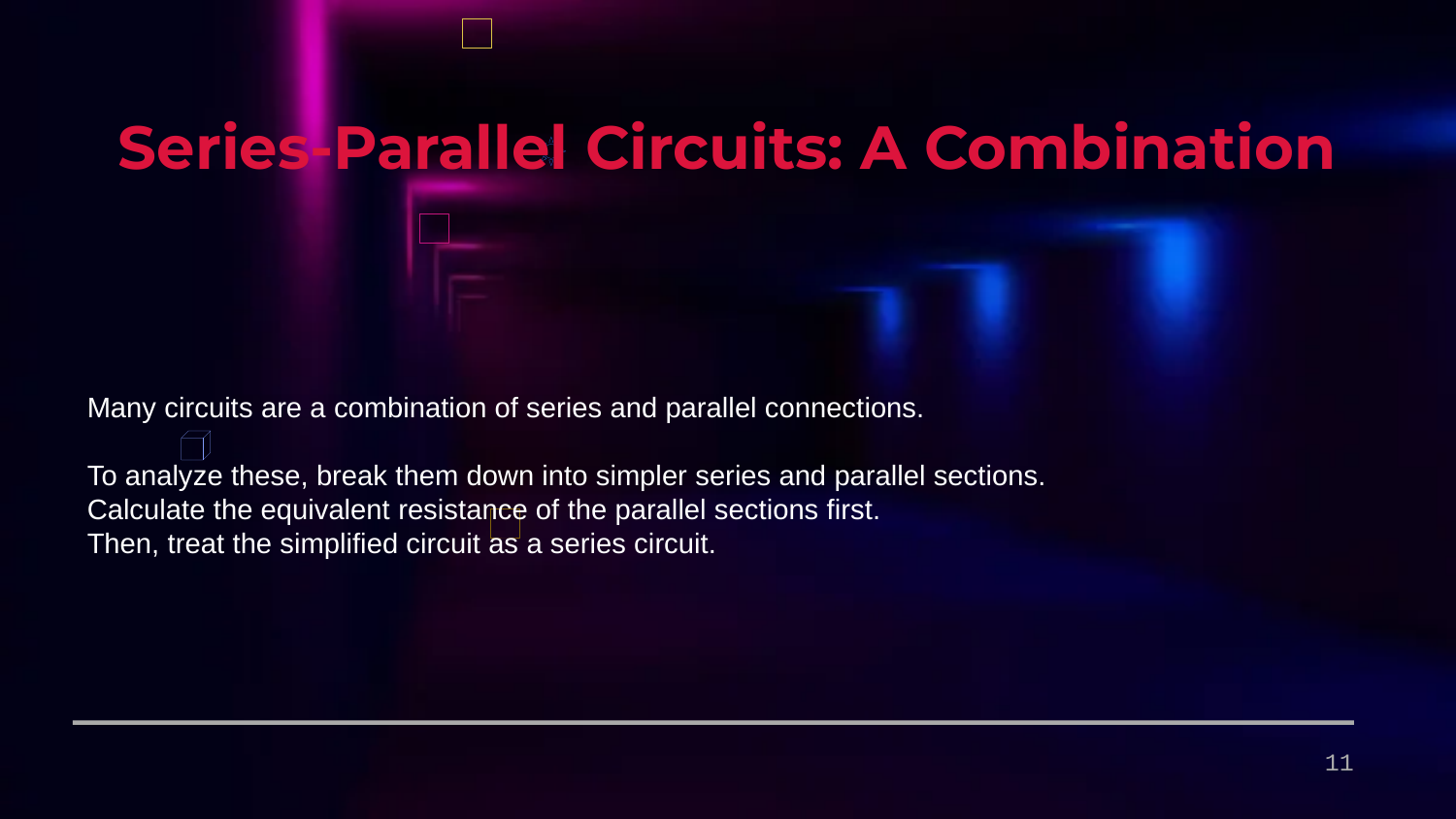

Series-Parallel Circuits: A Combination

Many circuits are a combination of series and parallel connections.

To analyze these, break them down into simpler series and parallel sections.
Calculate the equivalent resistance of the parallel sections first.
Then, treat the simplified circuit as a series circuit.

11